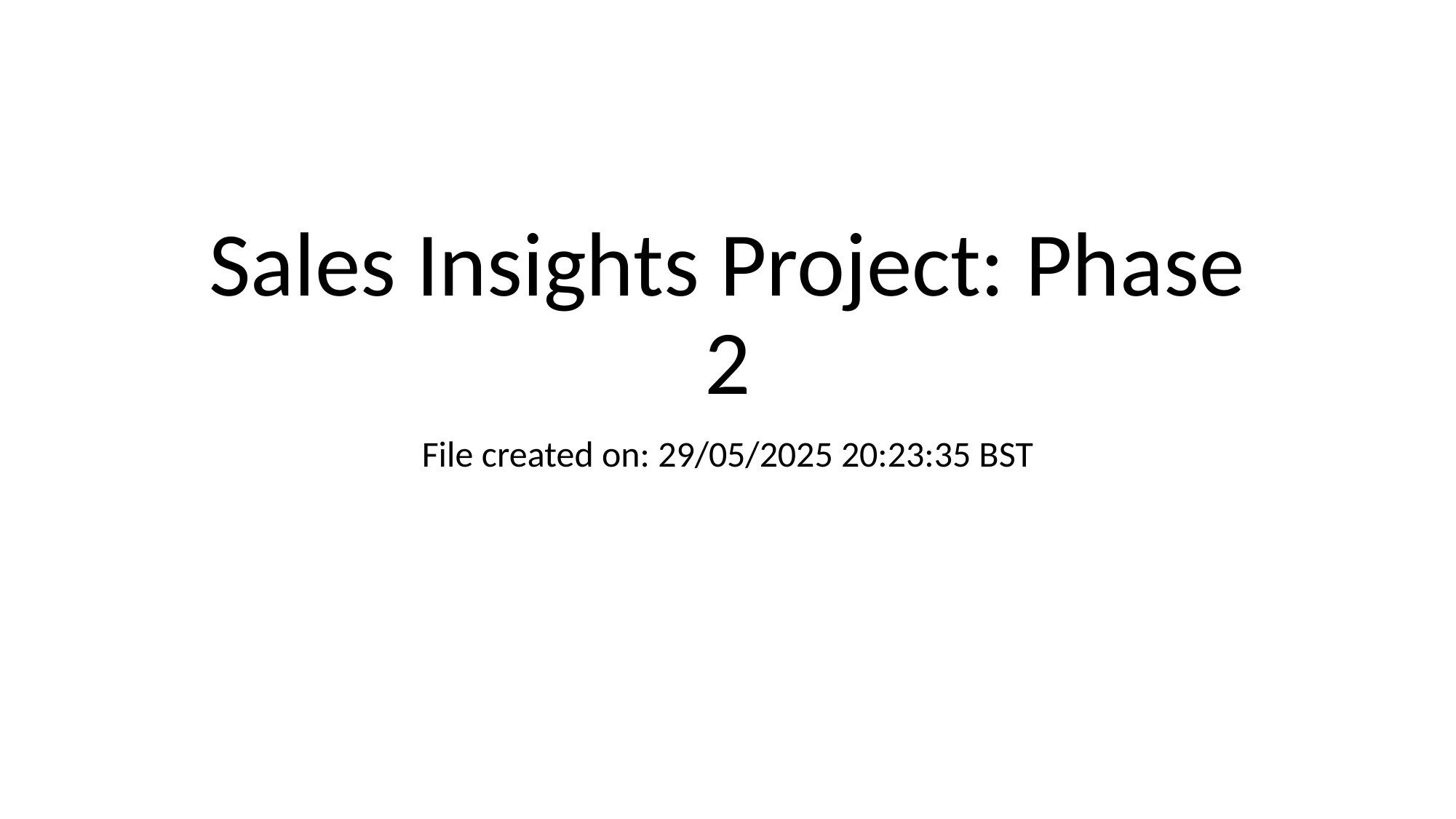

# Sales Insights Project: Phase 2
File created on: 29/05/2025 20:23:35 BST